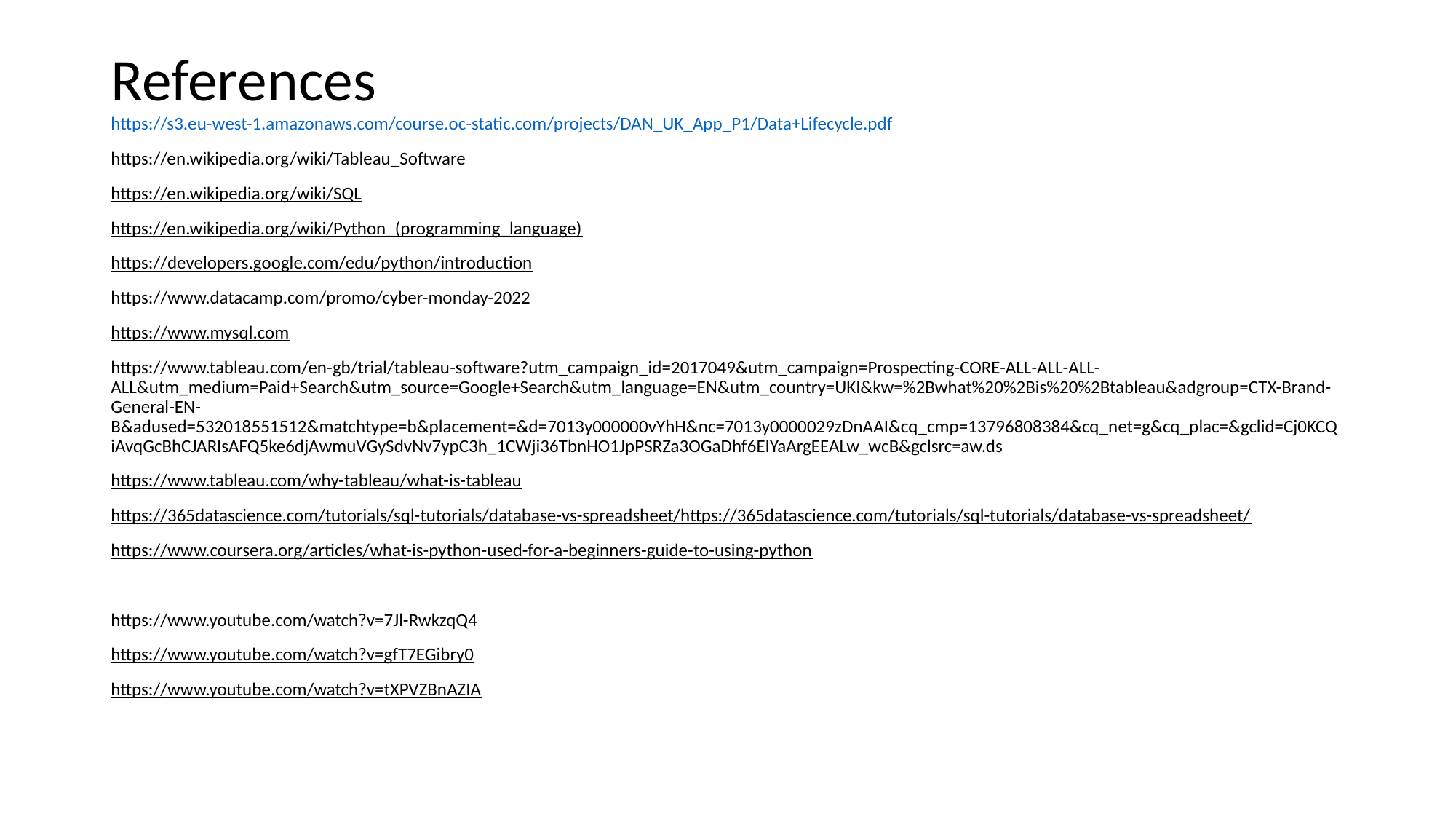

# References
https://s3.eu-west-1.amazonaws.com/course.oc-static.com/projects/DAN_UK_App_P1/Data+Lifecycle.pdf
https://en.wikipedia.org/wiki/Tableau_Software
https://en.wikipedia.org/wiki/SQL
https://en.wikipedia.org/wiki/Python_(programming_language)
https://developers.google.com/edu/python/introduction
https://www.datacamp.com/promo/cyber-monday-2022
https://www.mysql.com
https://www.tableau.com/en-gb/trial/tableau-software?utm_campaign_id=2017049&utm_campaign=Prospecting-CORE-ALL-ALL-ALL-ALL&utm_medium=Paid+Search&utm_source=Google+Search&utm_language=EN&utm_country=UKI&kw=%2Bwhat%20%2Bis%20%2Btableau&adgroup=CTX-Brand-General-EN-B&adused=532018551512&matchtype=b&placement=&d=7013y000000vYhH&nc=7013y0000029zDnAAI&cq_cmp=13796808384&cq_net=g&cq_plac=&gclid=Cj0KCQiAvqGcBhCJARIsAFQ5ke6djAwmuVGySdvNv7ypC3h_1CWji36TbnHO1JpPSRZa3OGaDhf6EIYaArgEEALw_wcB&gclsrc=aw.ds
https://www.tableau.com/why-tableau/what-is-tableau
https://365datascience.com/tutorials/sql-tutorials/database-vs-spreadsheet/https://365datascience.com/tutorials/sql-tutorials/database-vs-spreadsheet/
https://www.coursera.org/articles/what-is-python-used-for-a-beginners-guide-to-using-python

https://www.youtube.com/watch?v=7Jl-RwkzqQ4
https://www.youtube.com/watch?v=gfT7EGibry0
https://www.youtube.com/watch?v=tXPVZBnAZIA